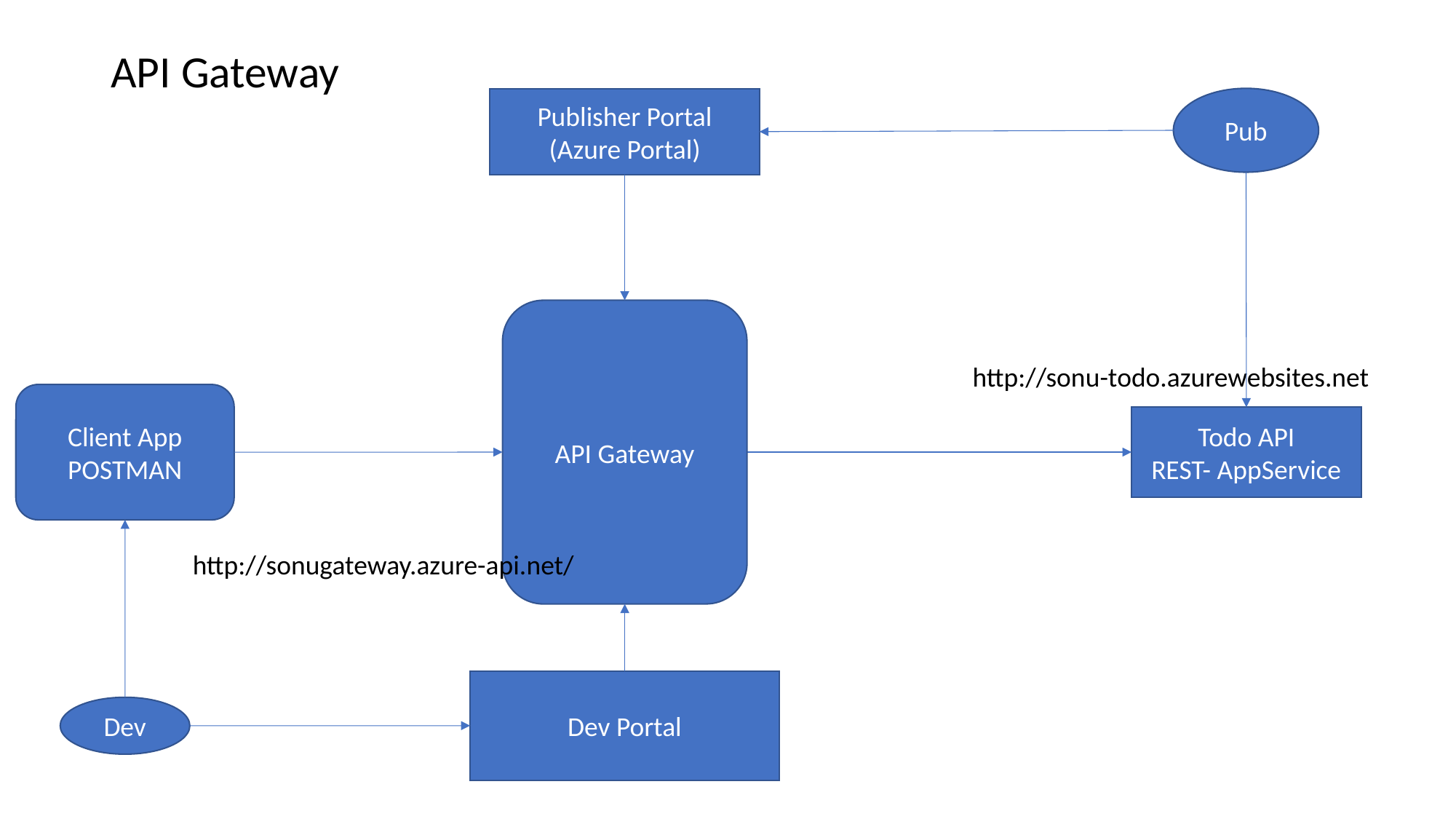

# API Gateway
Pub
Publisher Portal
(Azure Portal)
API Gateway
http://sonu-todo.azurewebsites.net
Client App
POSTMAN
Todo API
REST- AppService
http://sonugateway.azure-api.net/
Dev Portal
Dev